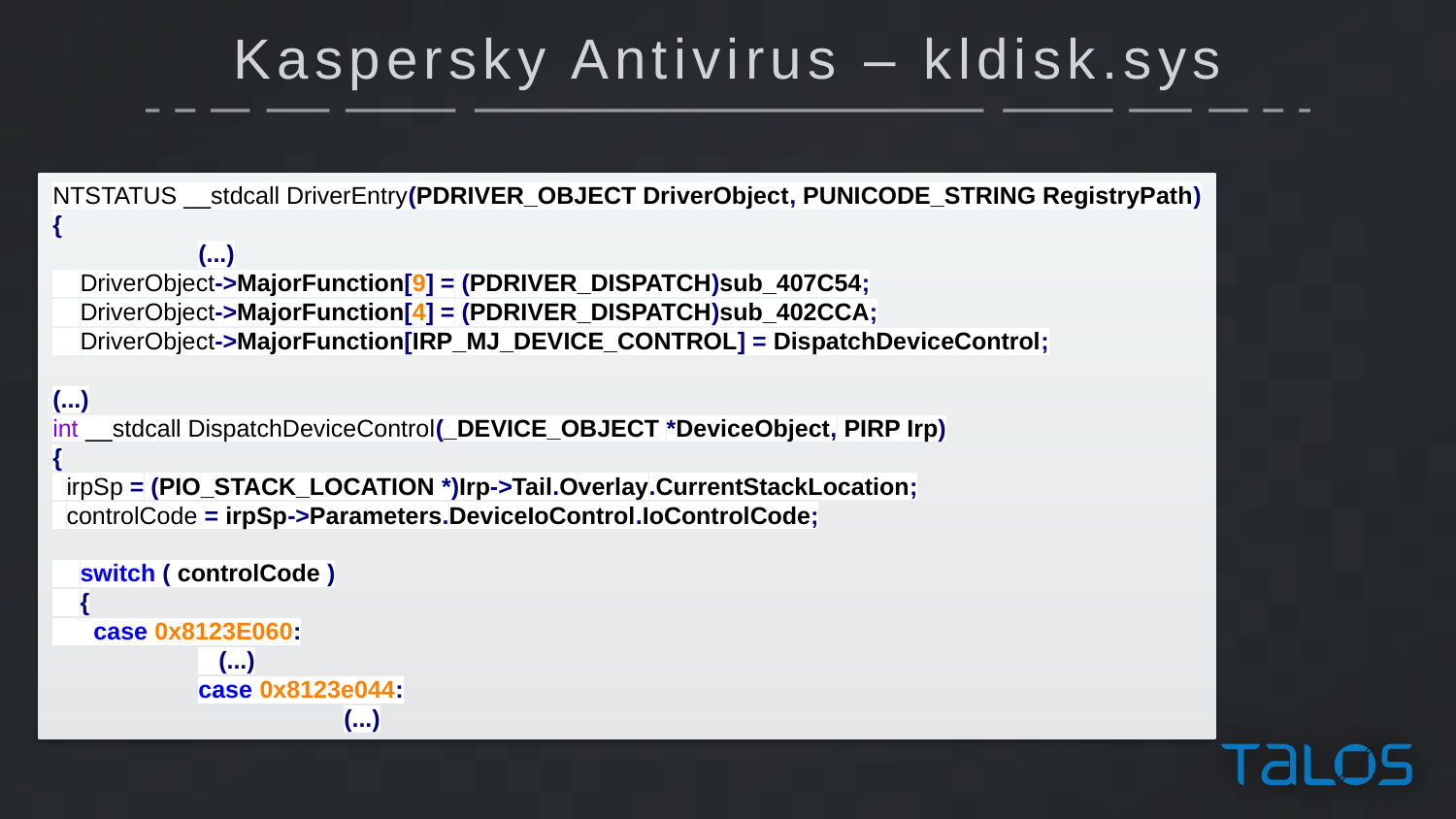

# Kaspersky Antivirus – kldisk.sys
NTSTATUS __stdcall DriverEntry(PDRIVER_OBJECT DriverObject, PUNICODE_STRING RegistryPath)
{
	(...)
    DriverObject->MajorFunction[9] = (PDRIVER_DISPATCH)sub_407C54;
    DriverObject->MajorFunction[4] = (PDRIVER_DISPATCH)sub_402CCA;
    DriverObject->MajorFunction[IRP_MJ_DEVICE_CONTROL] = DispatchDeviceControl;

(...)
int __stdcall DispatchDeviceControl(_DEVICE_OBJECT *DeviceObject, PIRP Irp)
{
  irpSp = (PIO_STACK_LOCATION *)Irp->Tail.Overlay.CurrentStackLocation;
  controlCode = irpSp->Parameters.DeviceIoControl.IoControlCode;

    switch ( controlCode )
    {
      case 0x8123E060:
	   (...)
	case 0x8123e044:
		(...)